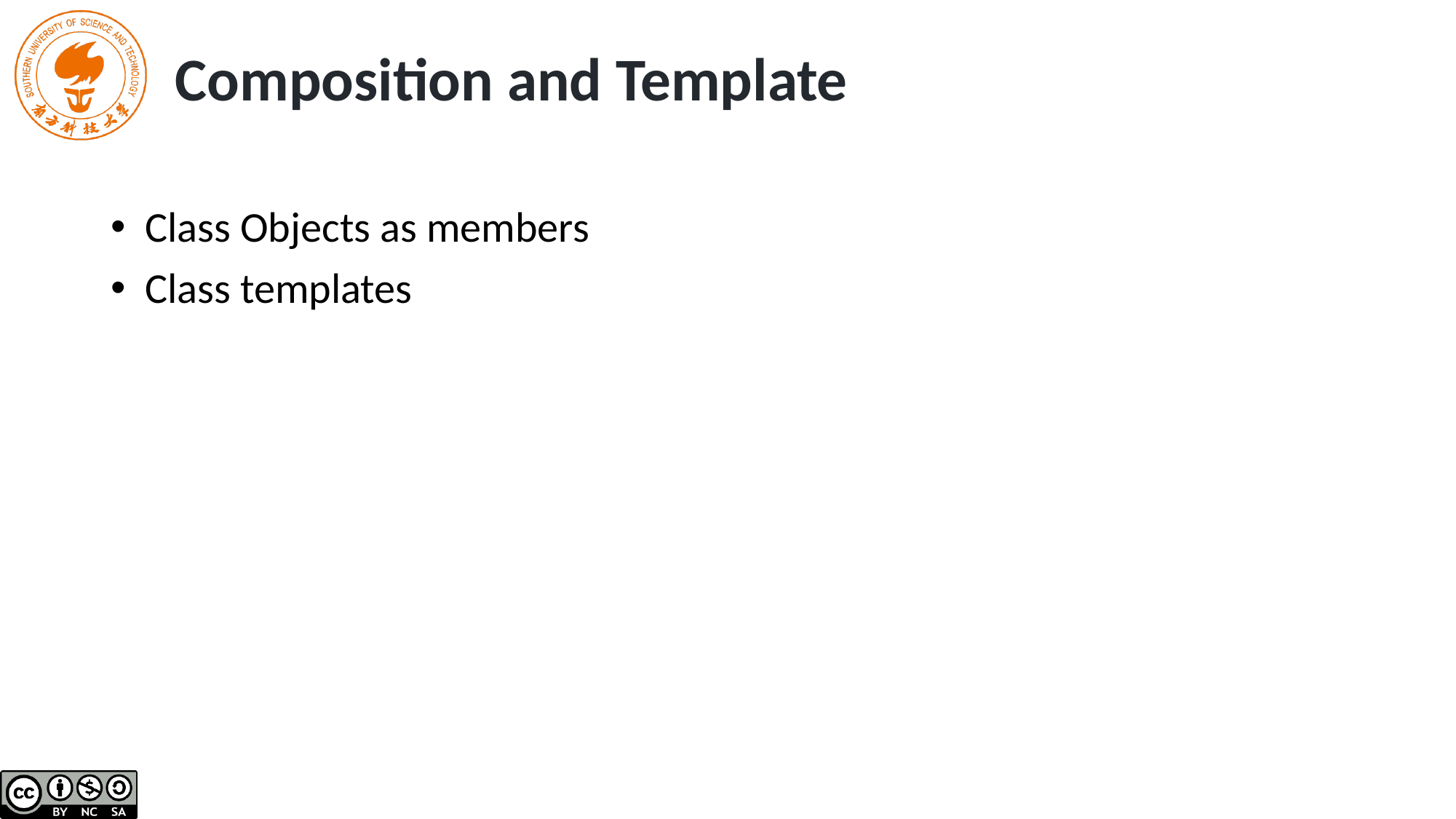

# Composition and Template
Class Objects as members
Class templates